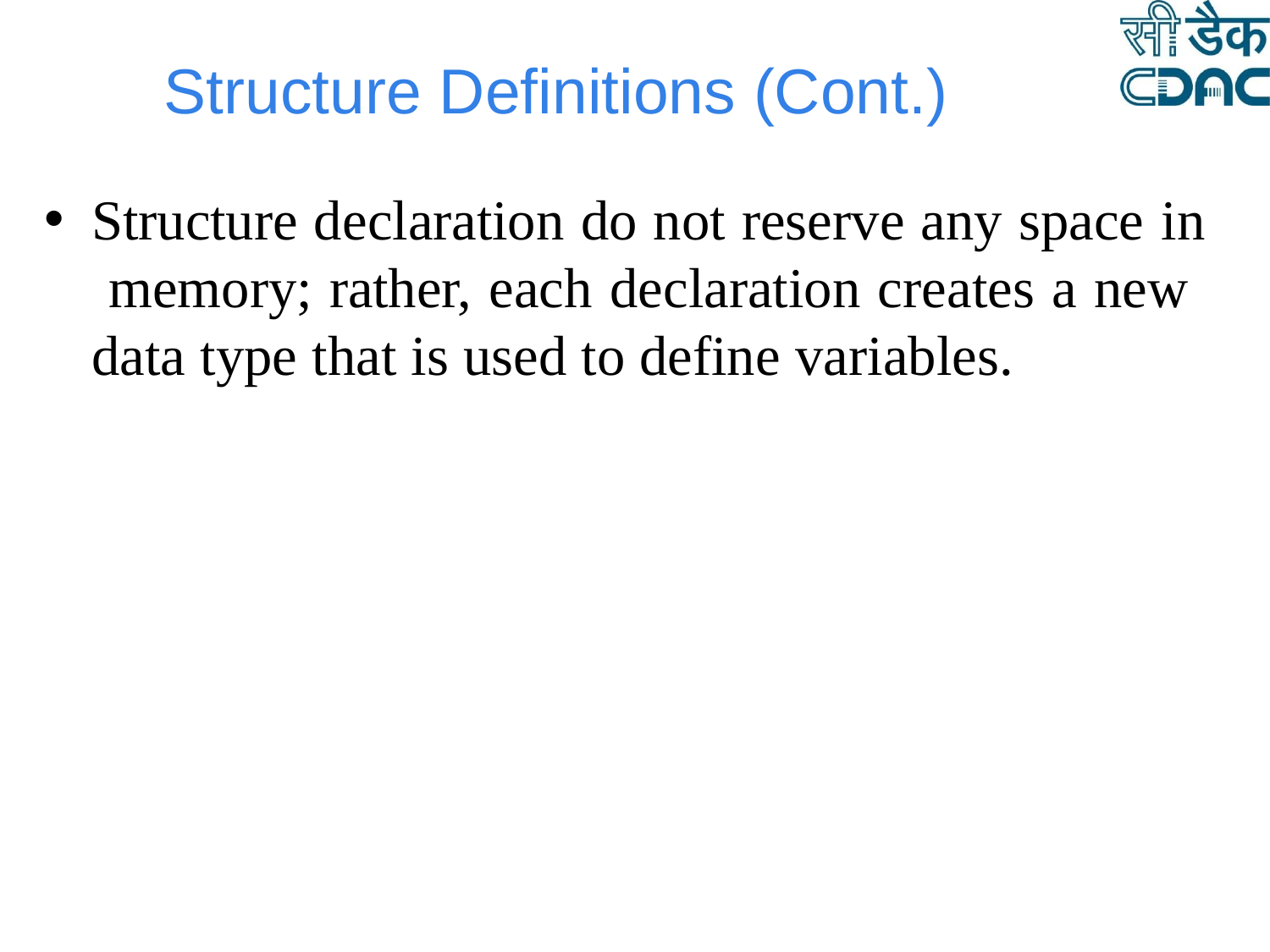

# Structure Definitions (Cont.)

Structure declaration do not reserve any space in  memory; rather, each declaration creates a new  data type that is used to define variables.